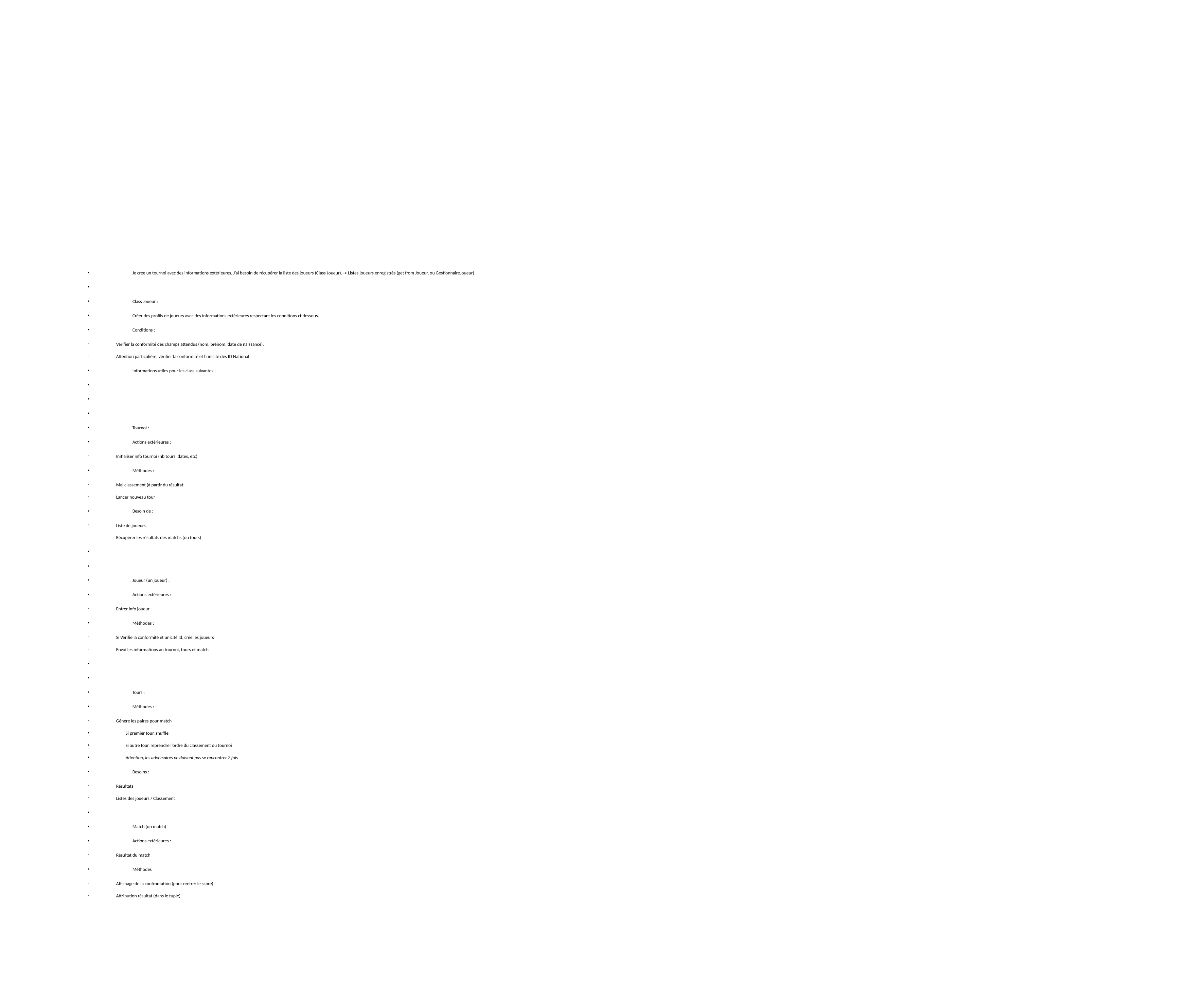

#
Je crée un tournoi avec des informations extérieures. J’ai besoin de récupérer la liste des joueurs (Class Joueur). -> Listes joueurs enregistrés (get from Joueur, ou GestionnaireJoueur)

Class Joueur :
Créer des profils de joueurs avec des informations extérieures respectant les conditions ci-dessous.
Conditions :
Vérifier la conformité des champs attendus (nom, prénom, date de naissance).
Attention particulière, vérifier la conformité et l’unicité des ID National
Informations utiles pour les class suivantes :

Tournoi :
Actions extérieures :
Initialiser info tournoi (nb tours, dates, etc)
Méthodes :
Maj classement (à partir du résultat
Lancer nouveau tour
Besoin de :
Liste de joueurs
Récupérer les résultats des matchs (ou tours)

Joueur (un joueur) :
Actions extérieures :
Entrer info joueur
Méthodes :
Si Vérifie la conformité et unicité Id, crée les joueurs
Envoi les informations au tournoi, tours et match

Tours :
Méthodes :
Génère les paires pour match
Si premier tour, shuffle
Si autre tour, reprendre l’ordre du classement du tournoi
Attention, les adversaires ne doivent pas se rencontrer 2 fois
Besoins :
Résultats
Listes des joueurs / Classement

Match (un match)
Actions extérieures :
Résultat du match
Méthodes
Affichage de la confrontation (pour rentrer le score)
Attribution résultat (dans le tuple)